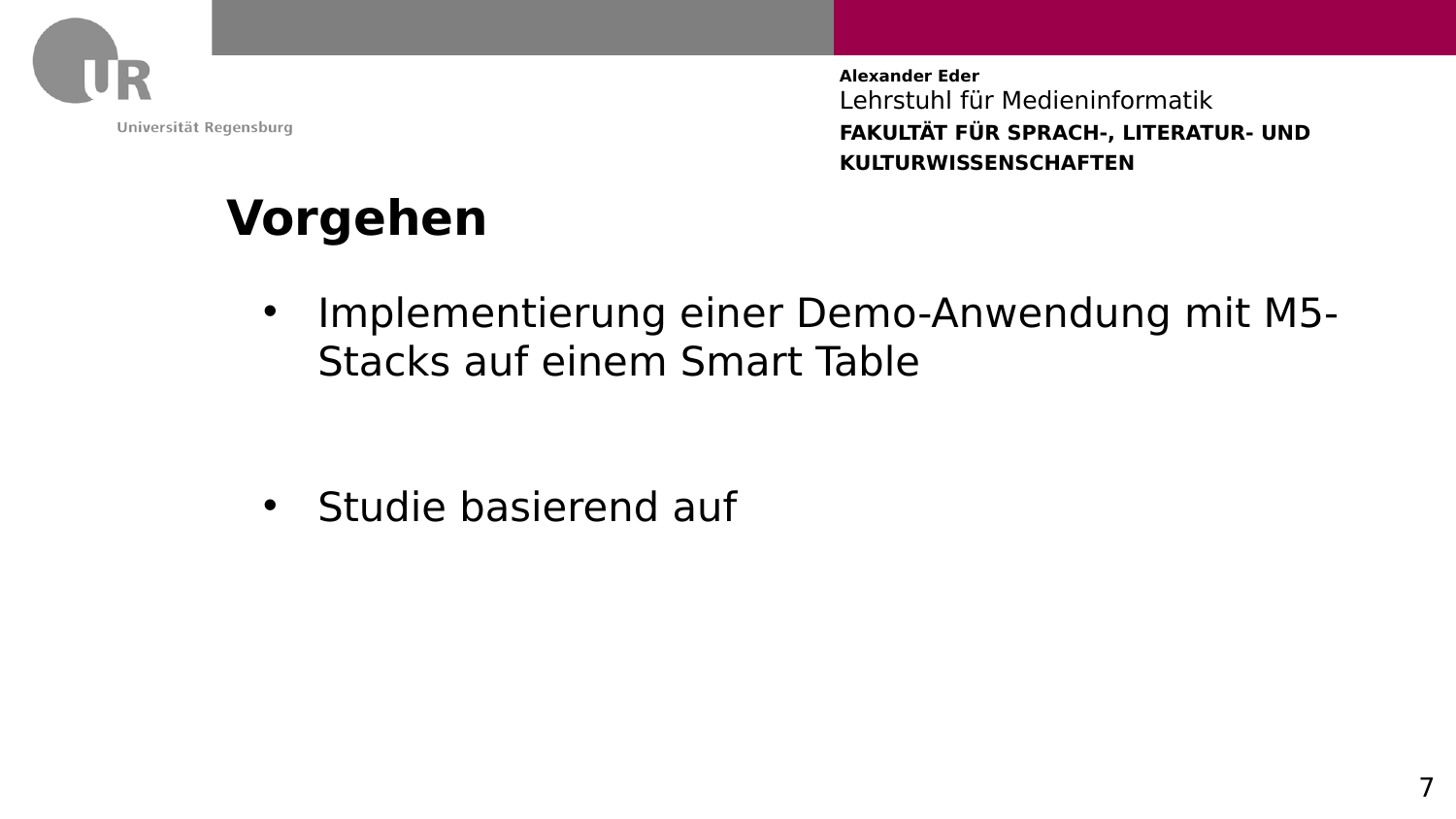

# Vorgehen
Implementierung einer Demo-Anwendung mit M5-Stacks auf einem Smart Table

Studie basierend auf

7